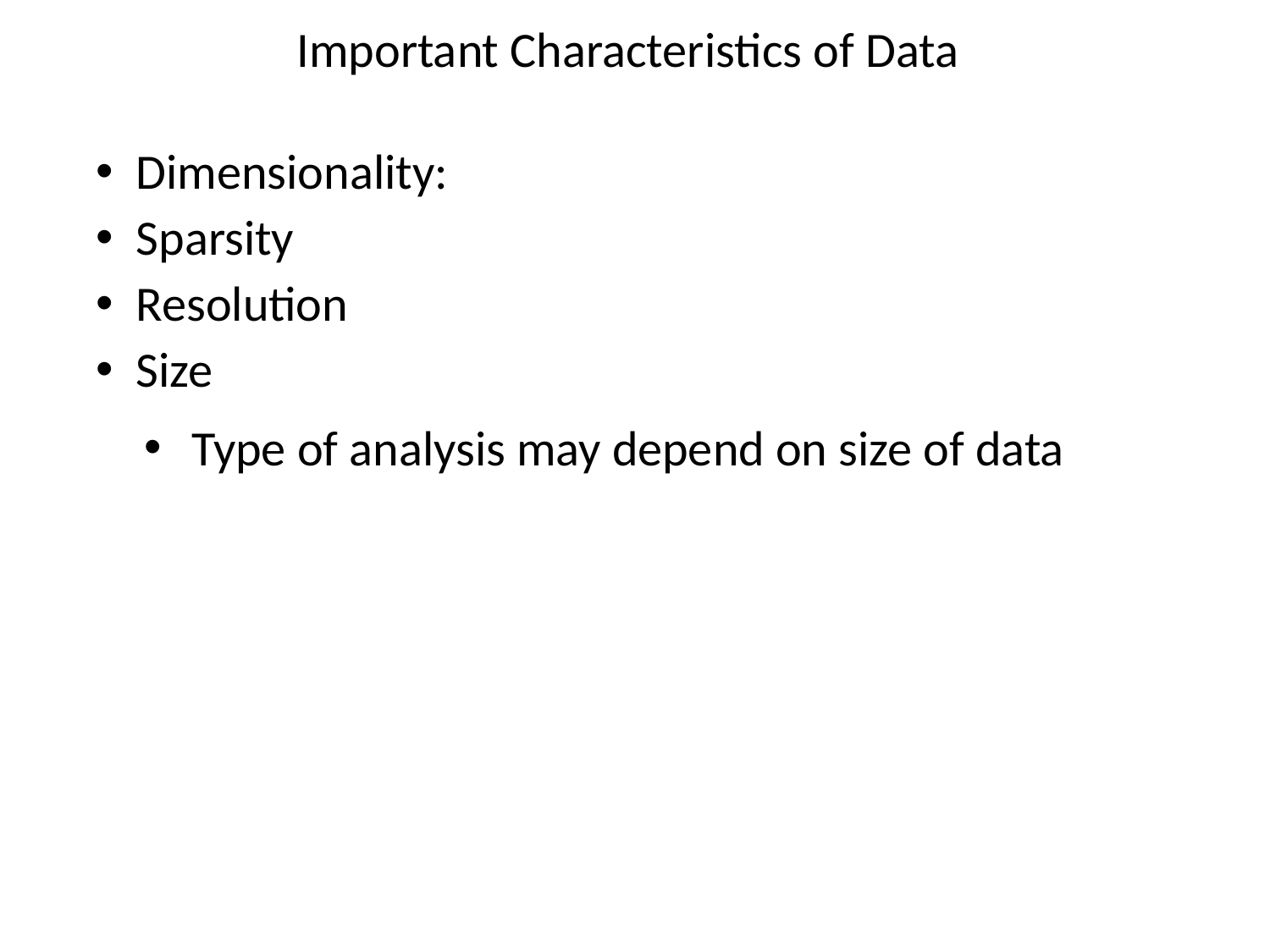

# Important Characteristics of Data
Dimensionality:
Sparsity
Resolution
Size
Type of analysis may depend on size of data